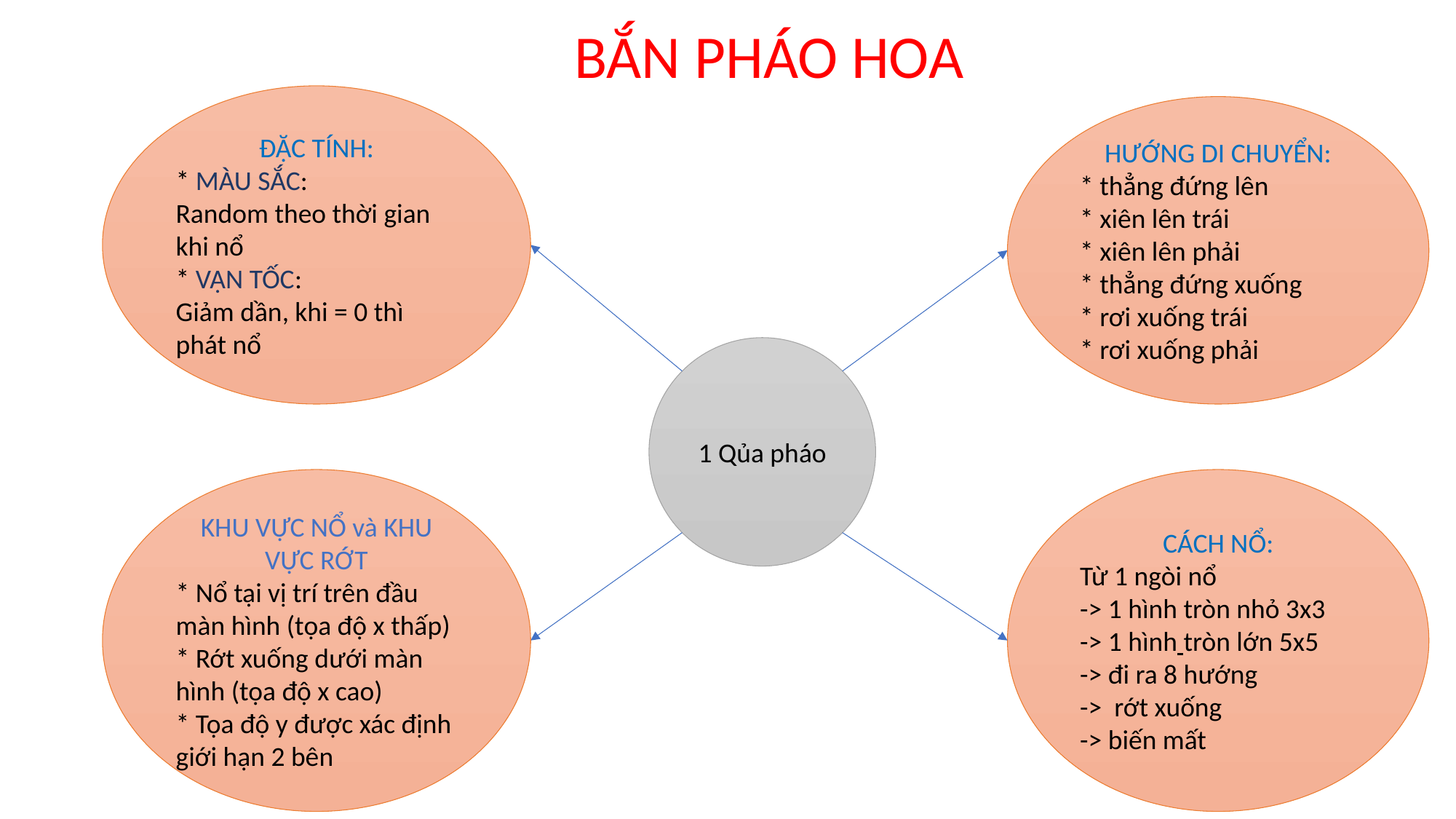

BẮN PHÁO HOA
ĐẶC TÍNH:
* MÀU SẮC:
Random theo thời gian khi nổ
* VẬN TỐC:
Giảm dần, khi = 0 thì phát nổ
HƯỚNG DI CHUYỂN:
* thẳng đứng lên
* xiên lên trái
* xiên lên phải
* thẳng đứng xuống
* rơi xuống trái
* rơi xuống phải
1 Qủa pháo
KHU VỰC NỔ và KHU VỰC RỚT
* Nổ tại vị trí trên đầu màn hình (tọa độ x thấp)
* Rớt xuống dưới màn hình (tọa độ x cao)
* Tọa độ y được xác định giới hạn 2 bên
CÁCH NỔ:
Từ 1 ngòi nổ
-> 1 hình tròn nhỏ 3x3
-> 1 hình tròn lớn 5x5
-> đi ra 8 hướng
->  rớt xuống
-> biến mất